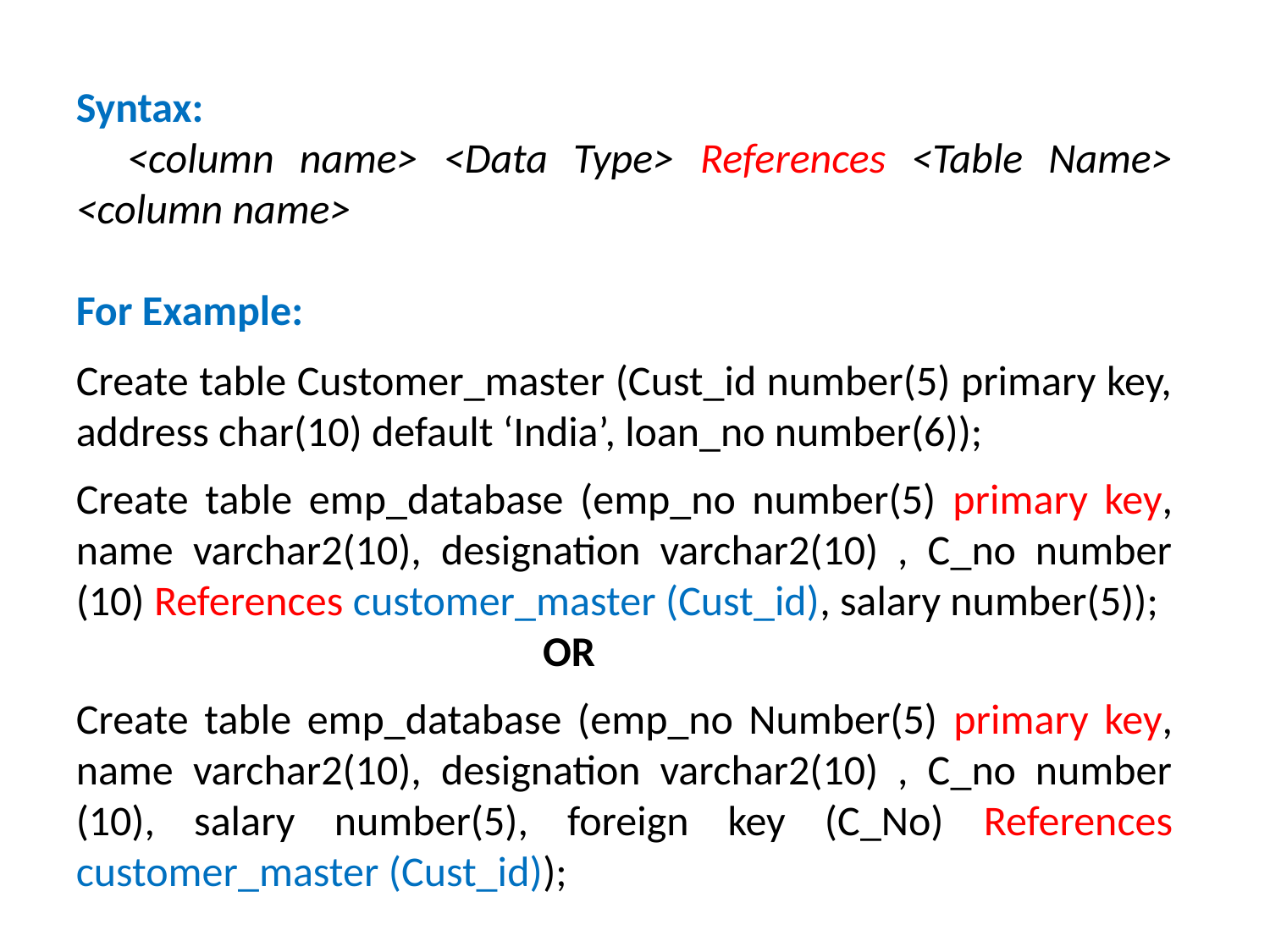

Syntax:
  <column name> <Data Type> References <Table Name> <column name>

For Example:

Create table Customer_master (Cust_id number(5) primary key, address char(10) default ‘India’, loan_no number(6));

Create table emp_database (emp_no number(5) primary key, name varchar2(10), designation varchar2(10) , C_no number (10) References customer_master (Cust_id), salary number(5));
                                                 OR

Create table emp_database (emp_no Number(5) primary key, name varchar2(10), designation varchar2(10) , C_no number (10), salary number(5), foreign key (C_No) References customer_master (Cust_id));